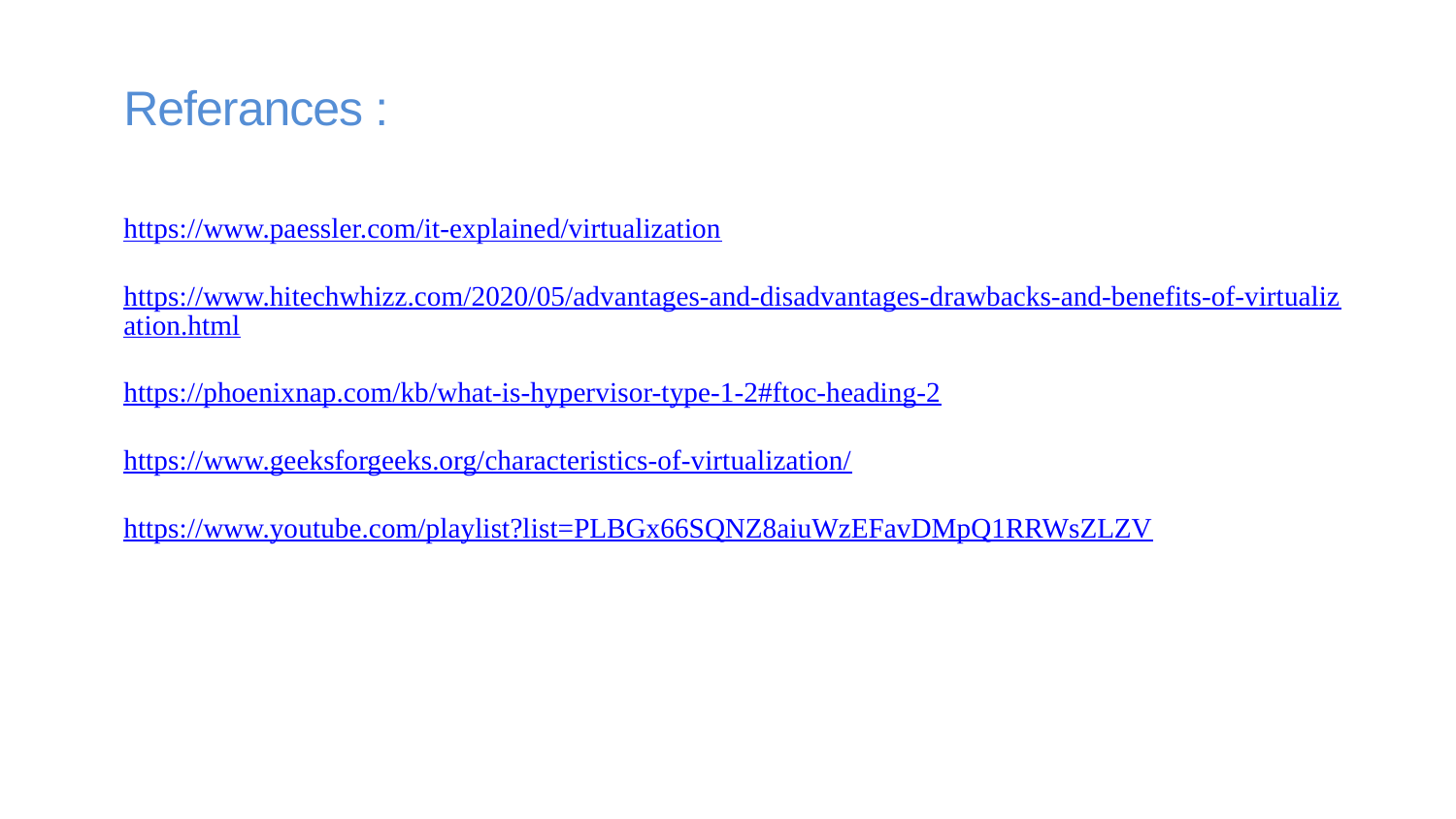

Referances :
https://www.paessler.com/it-explained/virtualization

https://www.hitechwhizz.com/2020/05/advantages-and-disadvantages-drawbacks-and-benefits-of-virtualization.html

https://phoenixnap.com/kb/what-is-hypervisor-type-1-2#ftoc-heading-2

https://www.geeksforgeeks.org/characteristics-of-virtualization/

https://www.youtube.com/playlist?list=PLBGx66SQNZ8aiuWzEFavDMpQ1RRWsZLZV